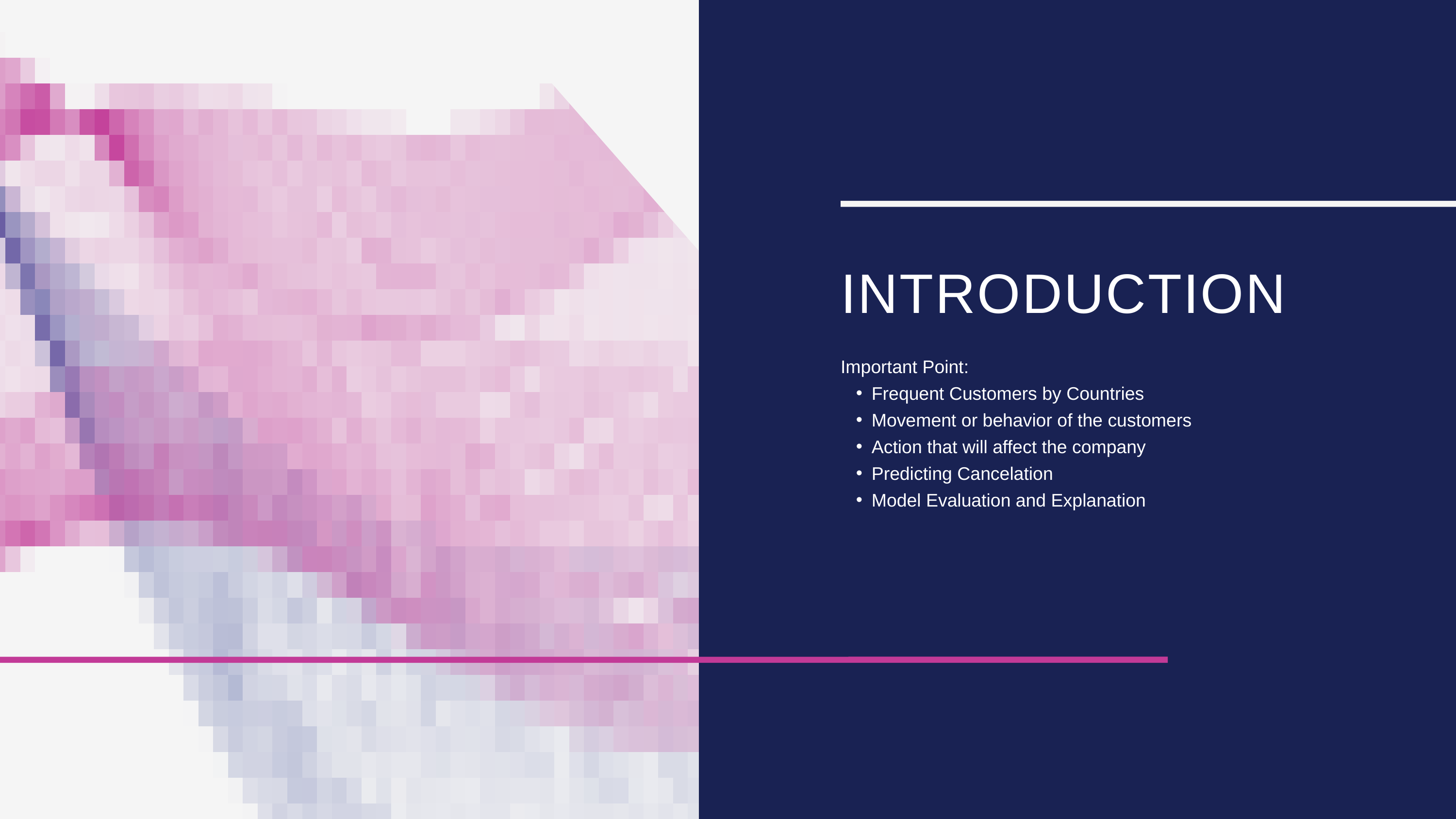

INTRODUCTION
Important Point:
Frequent Customers by Countries
Movement or behavior of the customers
Action that will affect the company
Predicting Cancelation
Model Evaluation and Explanation